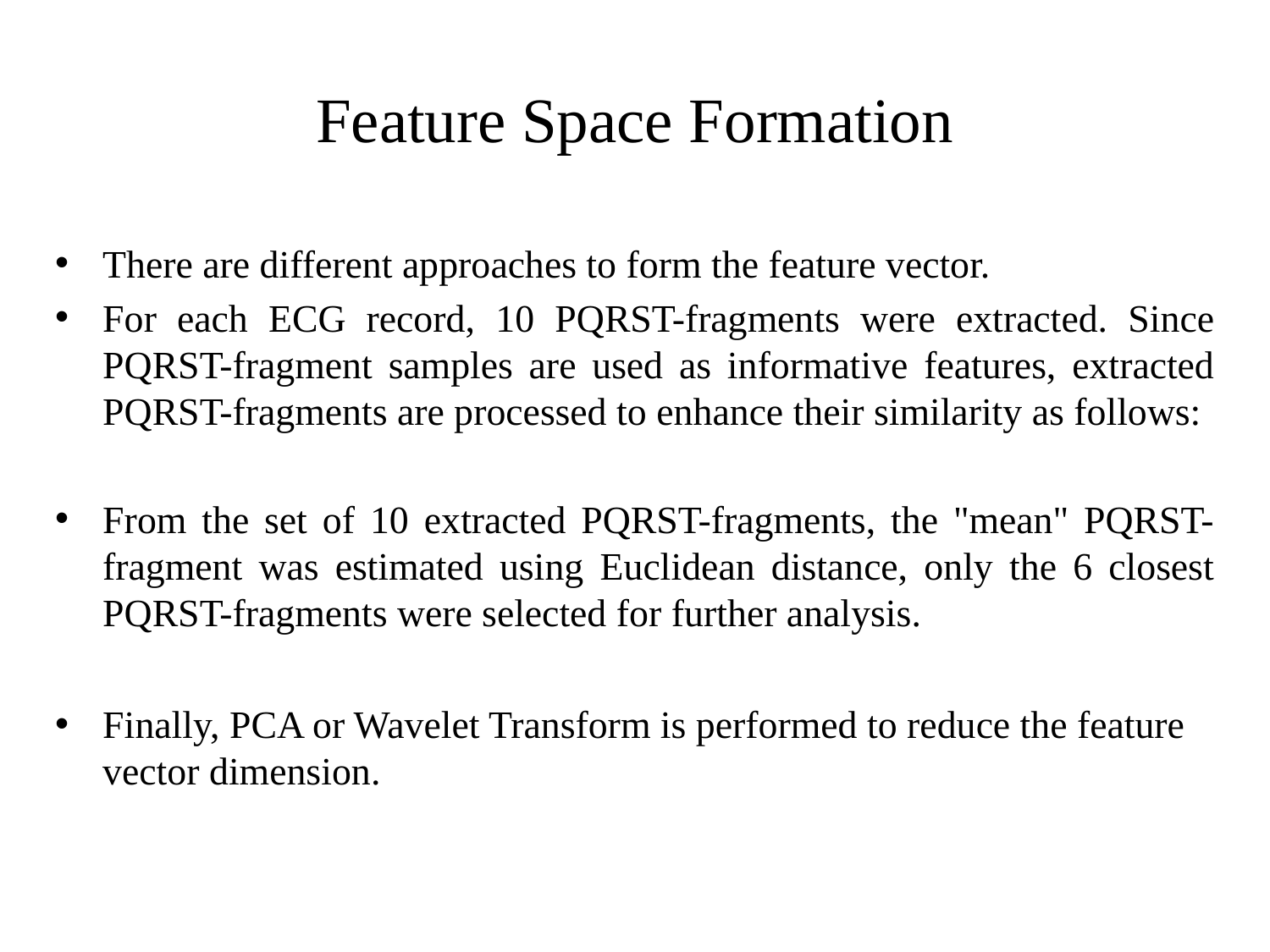

# Feature Space Formation
There are different approaches to form the feature vector.
For each ECG record, 10 PQRST-fragments were extracted. Since PQRST-fragment samples are used as informative features, extracted PQRST-fragments are processed to enhance their similarity as follows:

From the set of 10 extracted PQRST-fragments, the "mean" PQRST-fragment was estimated using Euclidean distance, only the 6 closest PQRST-fragments were selected for further analysis.

Finally, PCA or Wavelet Transform is performed to reduce the feature vector dimension.